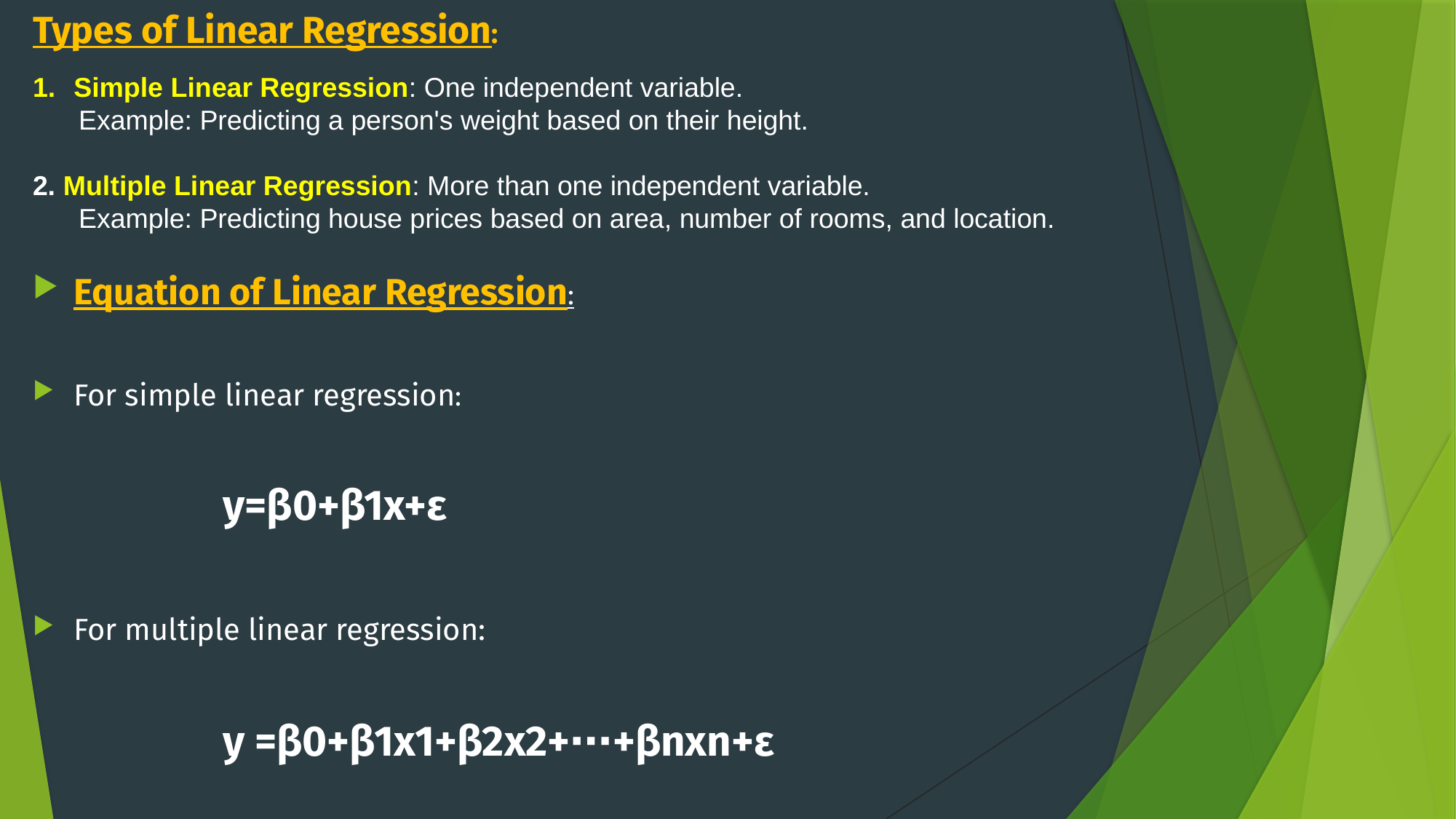

# Types of Linear Regression:
Simple Linear Regression: One independent variable.
      Example: Predicting a person's weight based on their height.

2. Multiple Linear Regression: More than one independent variable.
      Example: Predicting house prices based on area, number of rooms, and location.

Equation of Linear Regression:

For simple linear regression:
                   y=β0+β1x+ε

For multiple linear regression:

                   y =β0​+β1​x1​+β2​x2​+⋯+βn​xn​+ε